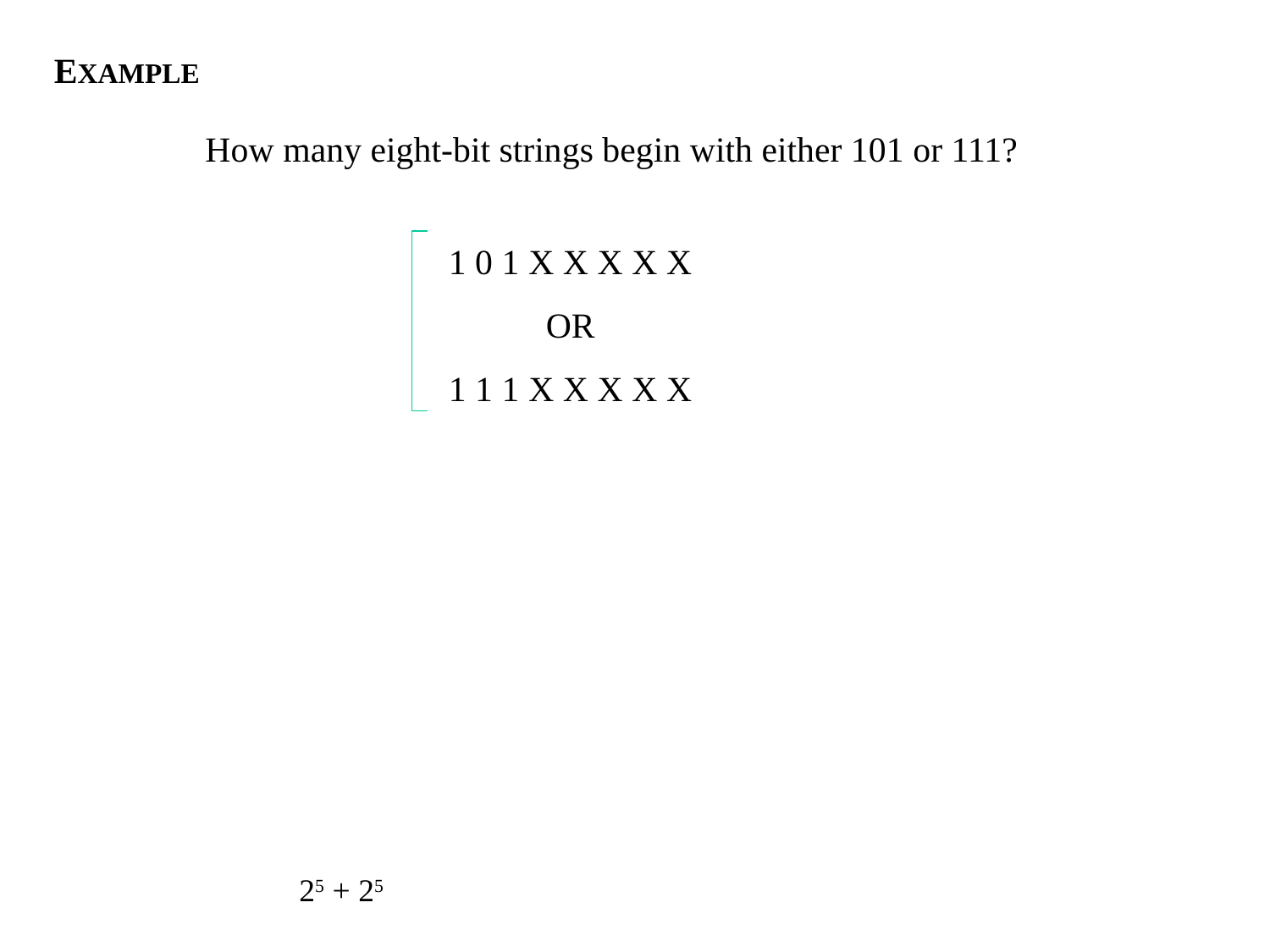

EXAMPLE
How many eight-bit strings begin with either 101 or 111?
1 0 1 X X X X X
OR
1 1 1 X X X X X

25 + 25